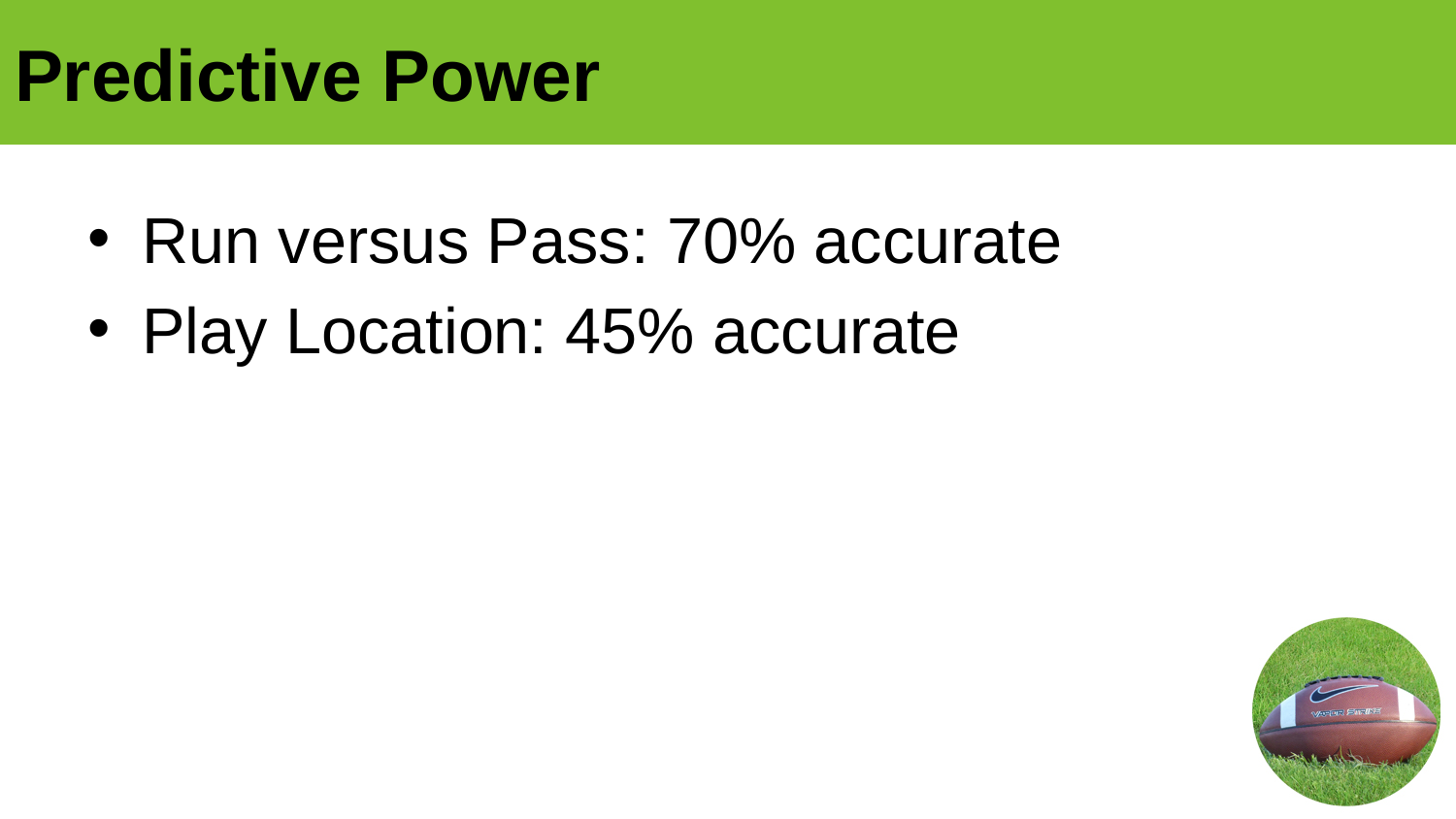

# Predictive Power
Run versus Pass: 70% accurate
Play Location: 45% accurate